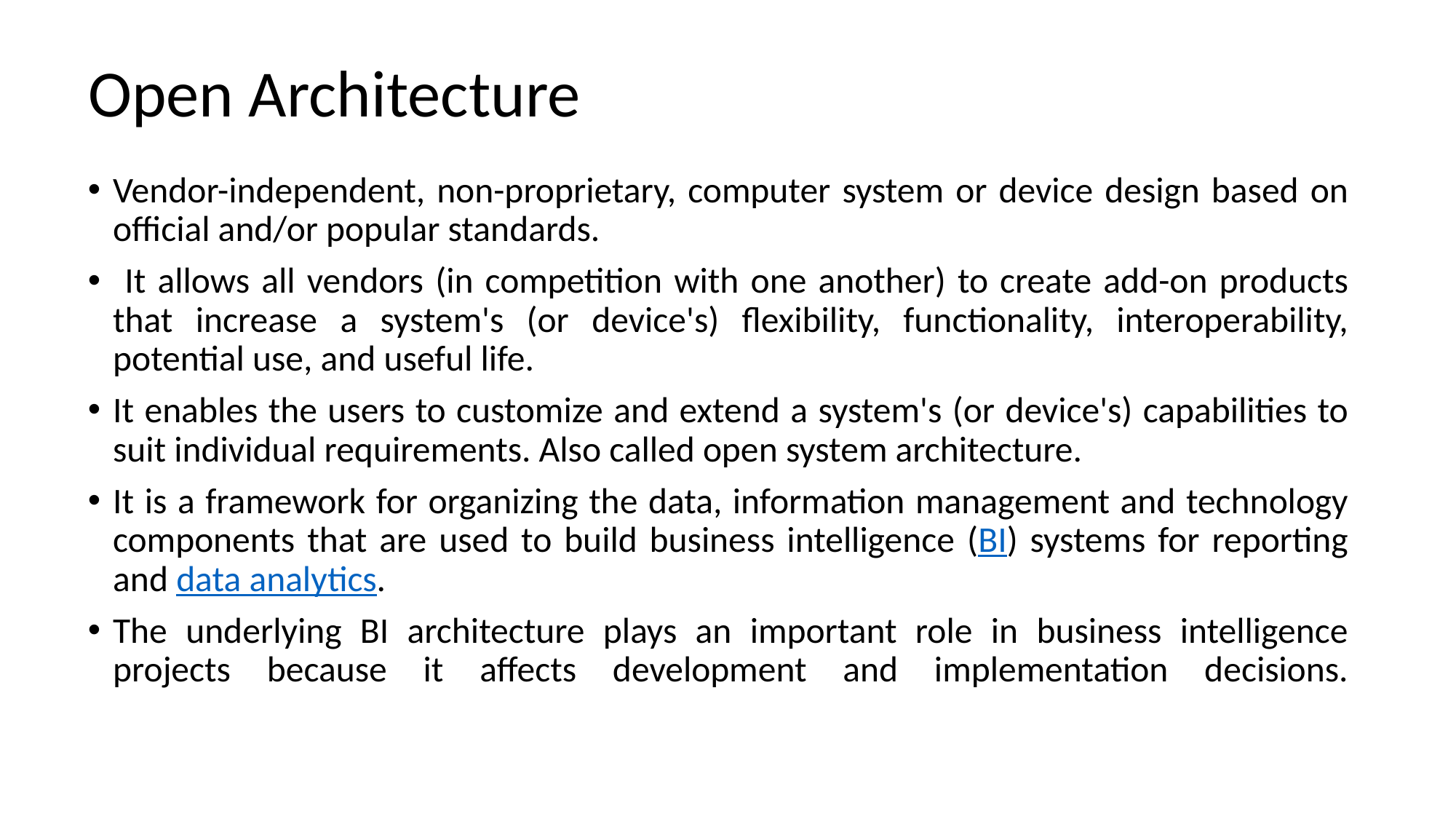

# Open Architecture
Vendor-independent, non-proprietary, computer system or device design based on official and/or popular standards.
 It allows all vendors (in competition with one another) to create add-on products that increase a system's (or device's) flexibility, functionality, interoperability, potential use, and useful life.
It enables the users to customize and extend a system's (or device's) capabilities to suit individual requirements. Also called open system architecture.
It is a framework for organizing the data, information management and technology components that are used to build business intelligence (BI) systems for reporting and data analytics.
The underlying BI architecture plays an important role in business intelligence projects because it affects development and implementation decisions.